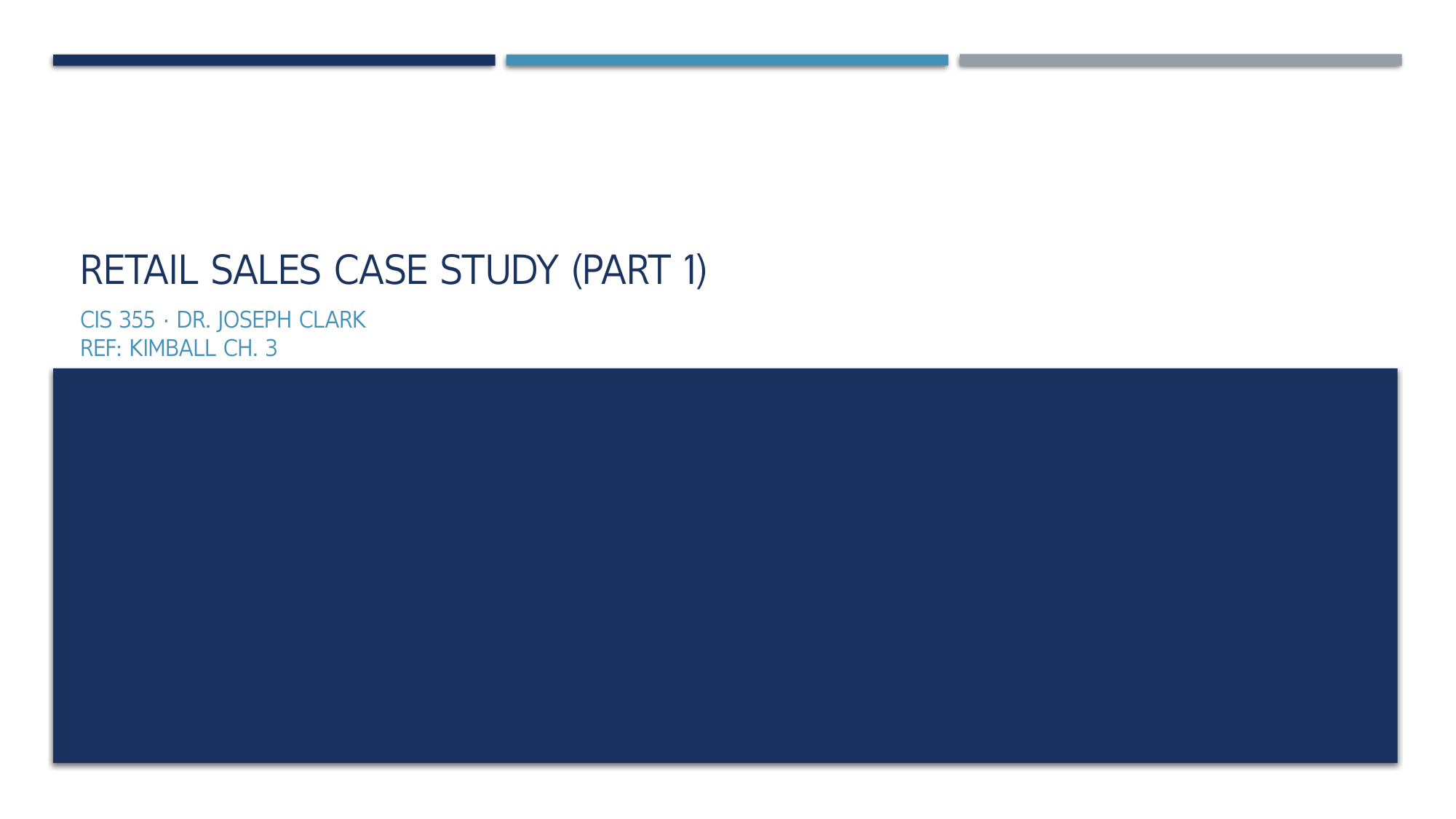

# Retail Sales Case Study (part 1)
CIS 355 ∙ Dr. Joseph Clark
ReF: Kimball Ch. 3